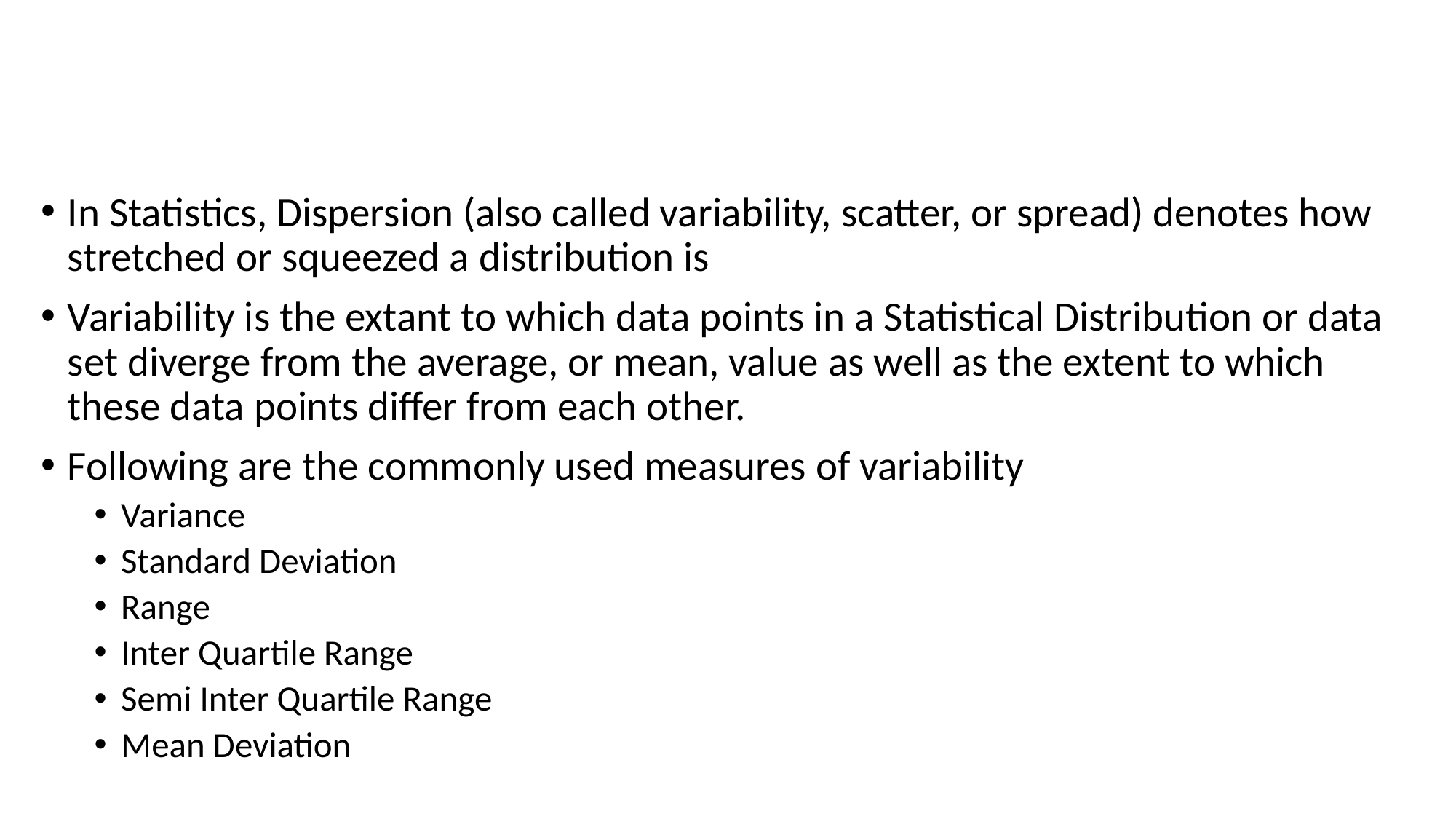

# Measures of Variation/ Dispersion
In Statistics, Dispersion (also called variability, scatter, or spread) denotes how stretched or squeezed a distribution is
Variability is the extant to which data points in a Statistical Distribution or data set diverge from the average, or mean, value as well as the extent to which these data points differ from each other.
Following are the commonly used measures of variability
Variance
Standard Deviation
Range
Inter Quartile Range
Semi Inter Quartile Range
Mean Deviation